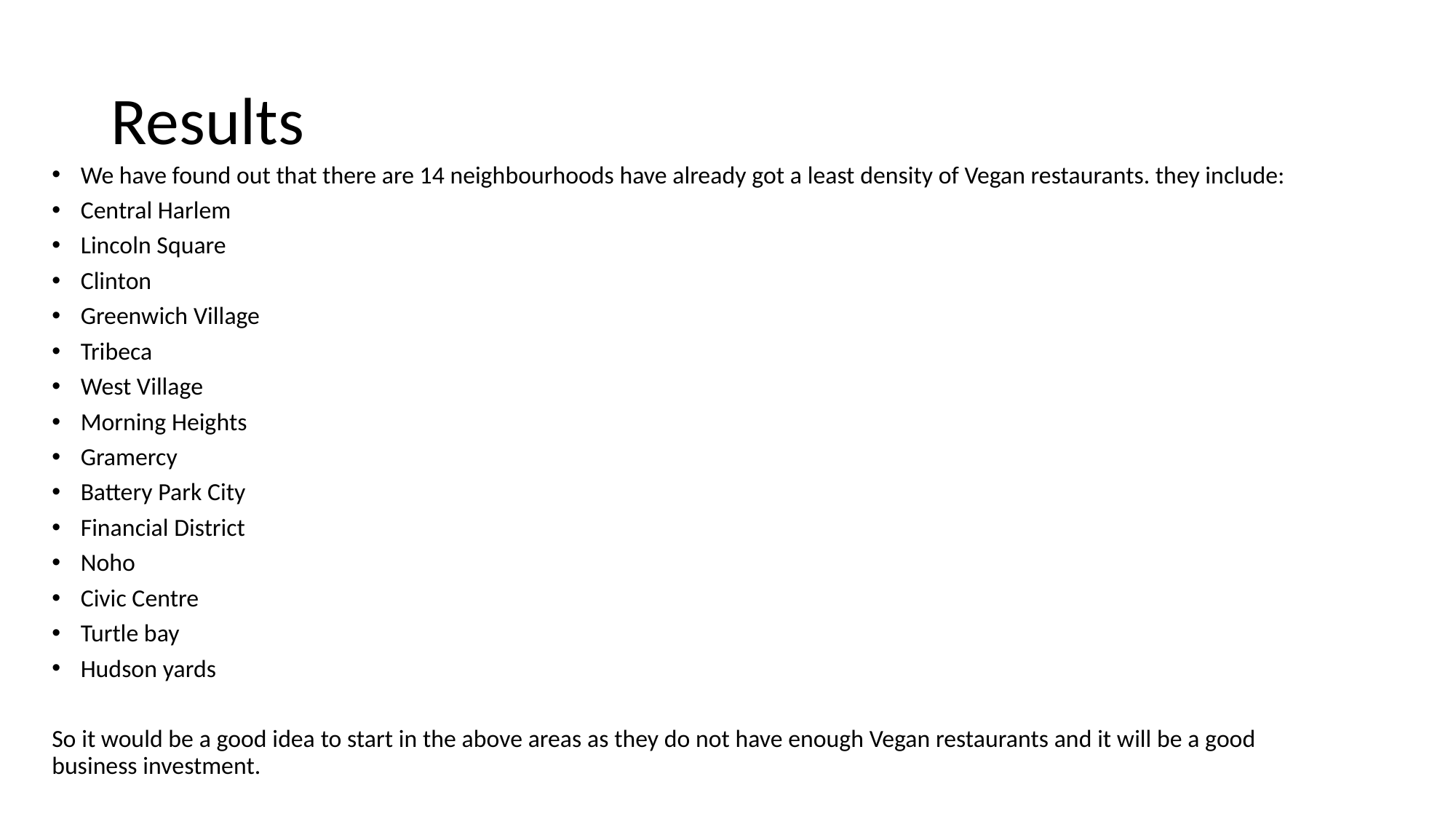

# Results
We have found out that there are 14 neighbourhoods have already got a least density of Vegan restaurants. they include:
Central Harlem
Lincoln Square
Clinton
Greenwich Village
Tribeca
West Village
Morning Heights
Gramercy
Battery Park City
Financial District
Noho
Civic Centre
Turtle bay
Hudson yards

So it would be a good idea to start in the above areas as they do not have enough Vegan restaurants and it will be a good business investment.